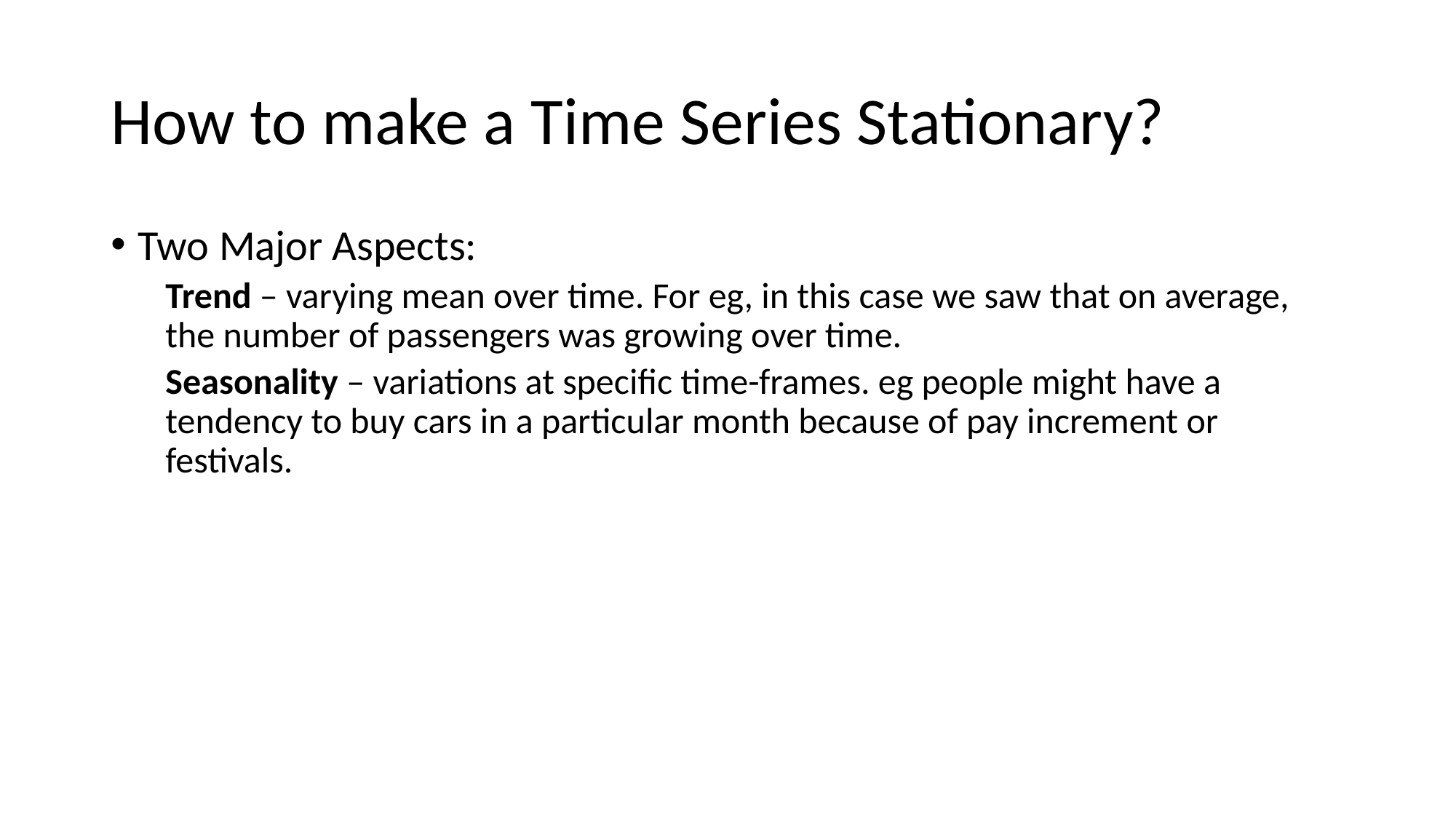

# How to make a Time Series Stationary?
Two Major Aspects:
Trend – varying mean over time. For eg, in this case we saw that on average, the number of passengers was growing over time.
Seasonality – variations at specific time-frames. eg people might have a tendency to buy cars in a particular month because of pay increment or festivals.